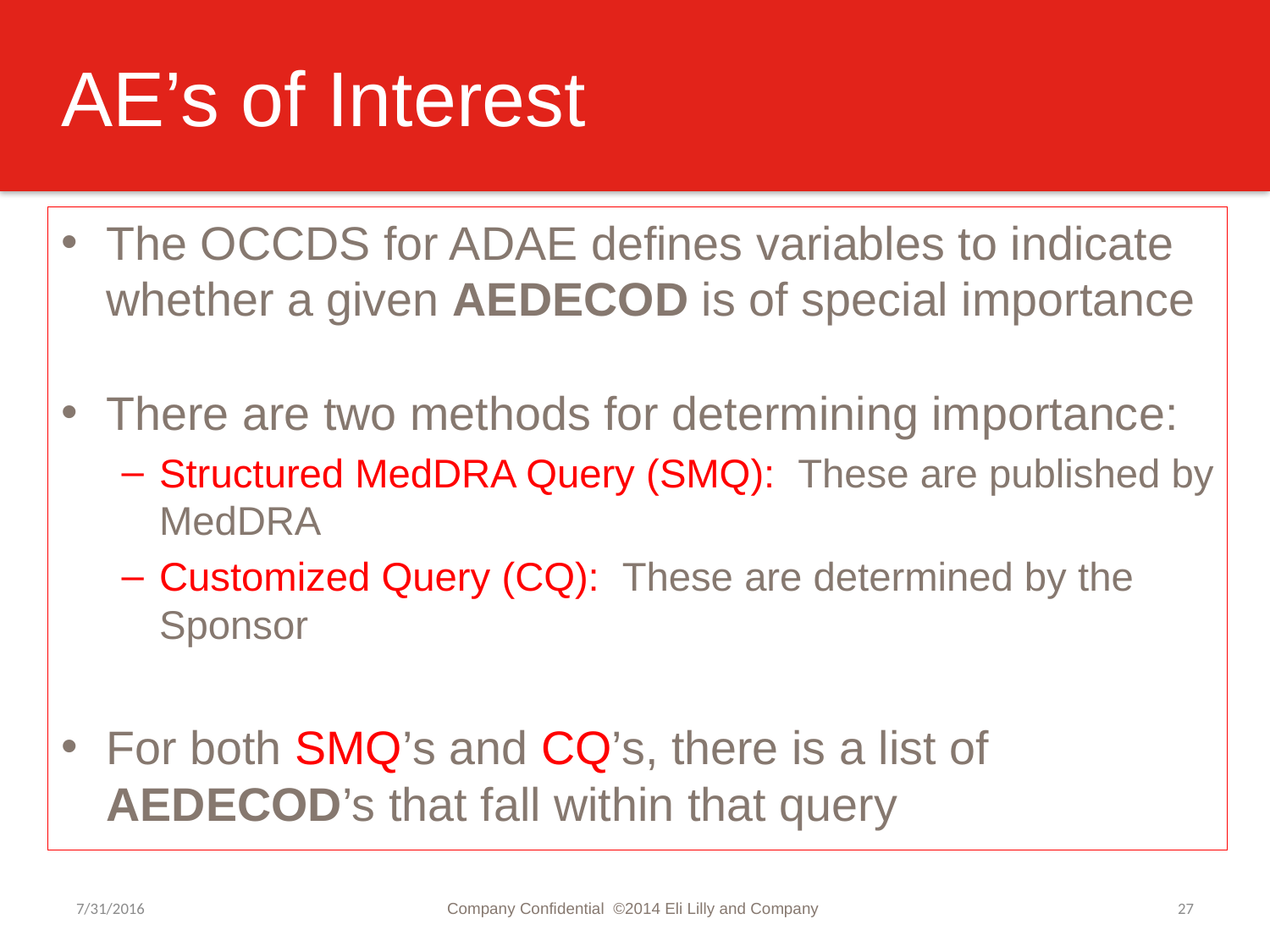

# AE’s of Interest
The OCCDS for ADAE defines variables to indicate whether a given AEDECOD is of special importance

There are two methods for determining importance:
Structured MedDRA Query (SMQ):  These are published by MedDRA
Customized Query (CQ):  These are determined by the Sponsor

For both SMQ’s and CQ’s, there is a list of AEDECOD’s that fall within that query

7/31/2016
Company Confidential  ©2014 Eli Lilly and Company
27